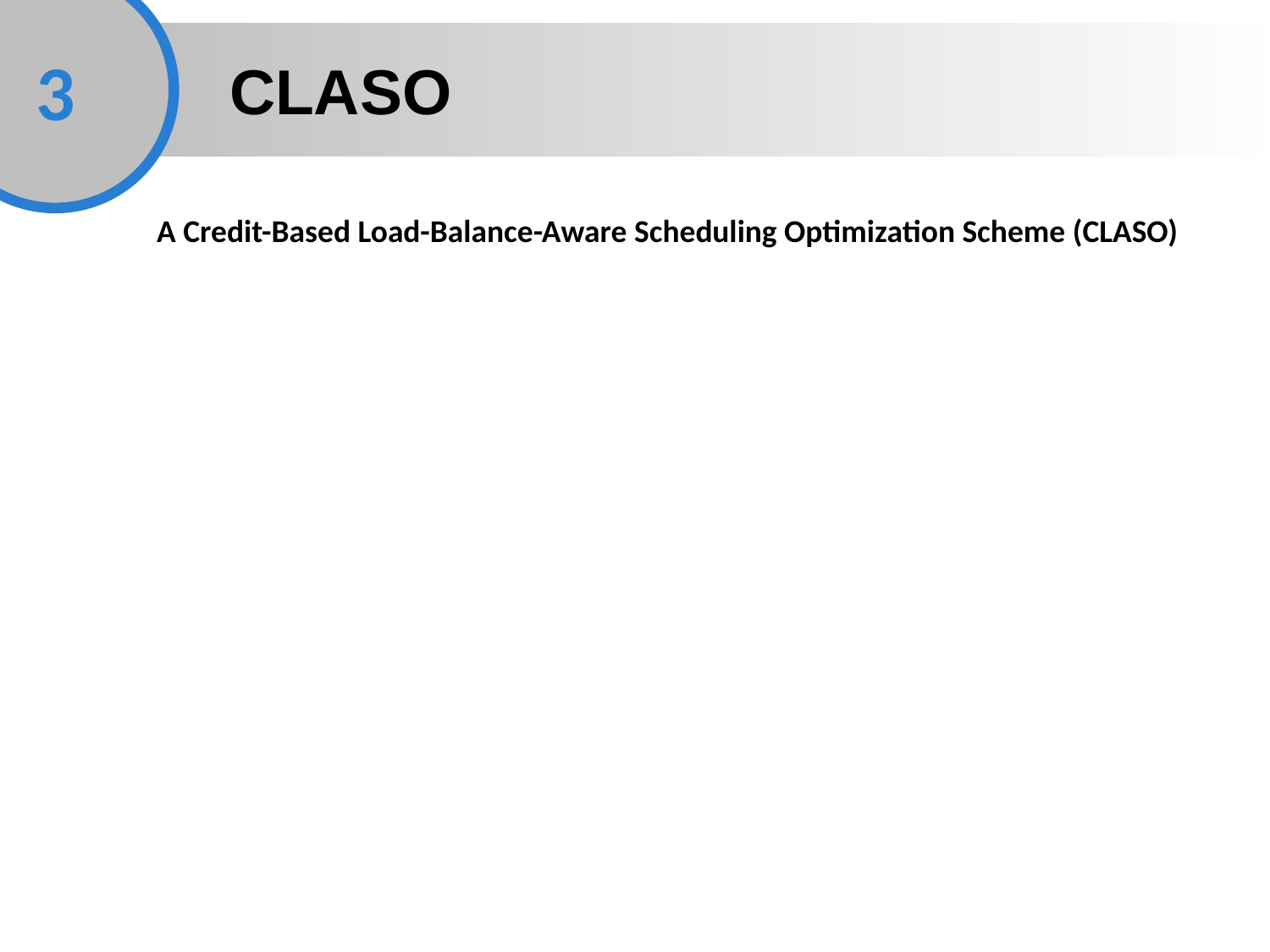

3

CLASO
A Credit-Based Load-Balance-Aware Scheduling Optimization Scheme (CLASO)